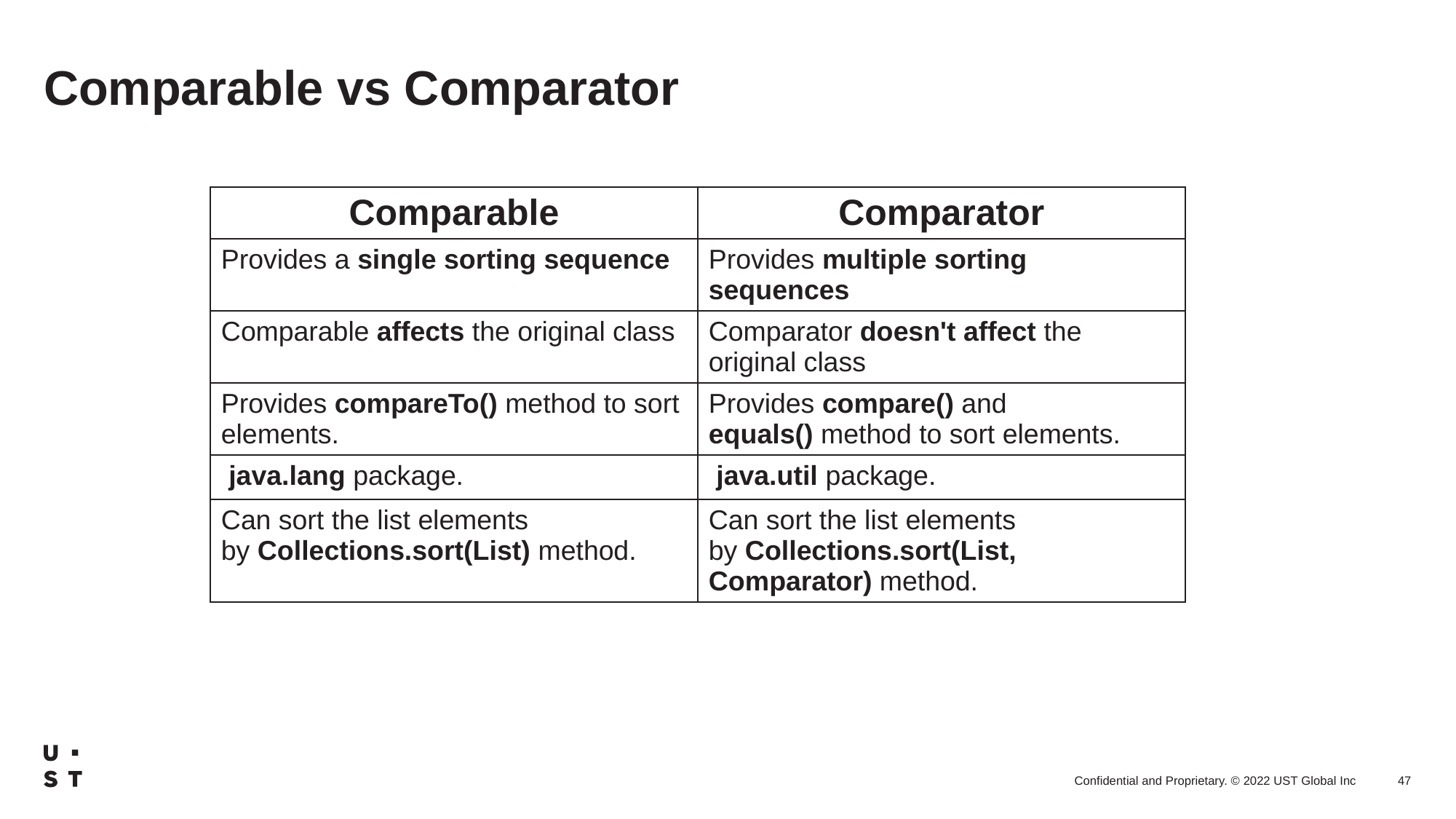

# Comparable vs Comparator
| Comparable | Comparator |
| --- | --- |
| Provides a single sorting sequence | Provides multiple sorting sequences |
| Comparable affects the original class | Comparator doesn't affect the original class |
| Provides compareTo() method to sort elements. | Provides compare() and equals() method to sort elements. |
| java.lang package. | java.util package. |
| Can sort the list elements  by Collections.sort(List) method. | Can sort the list elements by Collections.sort(List, Comparator) method. |